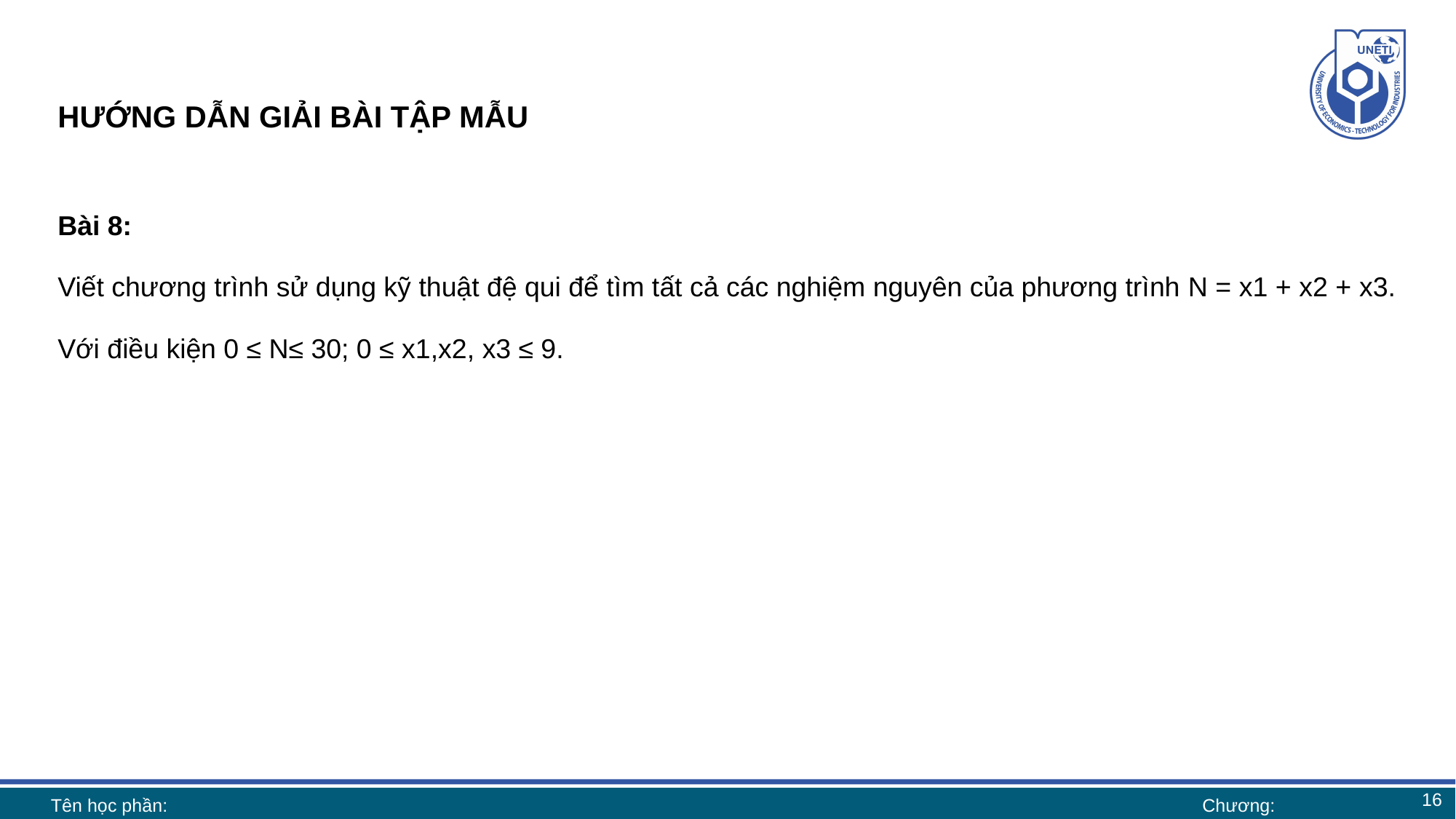

# HƯỚNG DẪN GIẢI BÀI TẬP MẪU
Bài 8:
Viết chương trình sử dụng kỹ thuật đệ qui để tìm tất cả các nghiệm nguyên của phương trình N = x1 + x2 + x3.
Với điều kiện 0 ≤ N≤ 30; 0 ≤ x1,x2, x3 ≤ 9.
16
Tên học phần:
Chương: